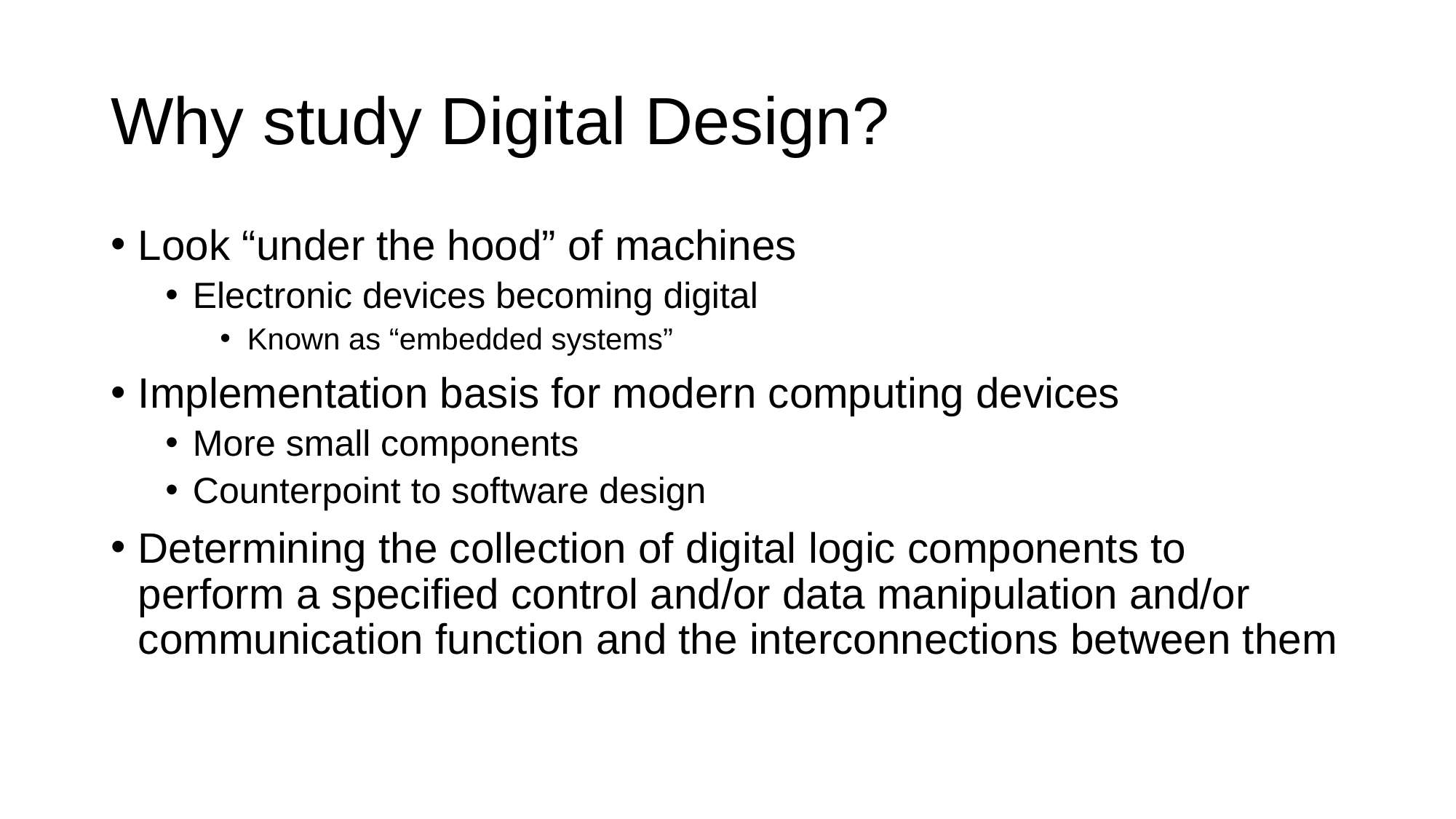

# Why study Digital Design?
Look “under the hood” of machines
Electronic devices becoming digital
Known as “embedded systems”
Implementation basis for modern computing devices
More small components
Counterpoint to software design
Determining the collection of digital logic components to perform a specified control and/or data manipulation and/or communication function and the interconnections between them